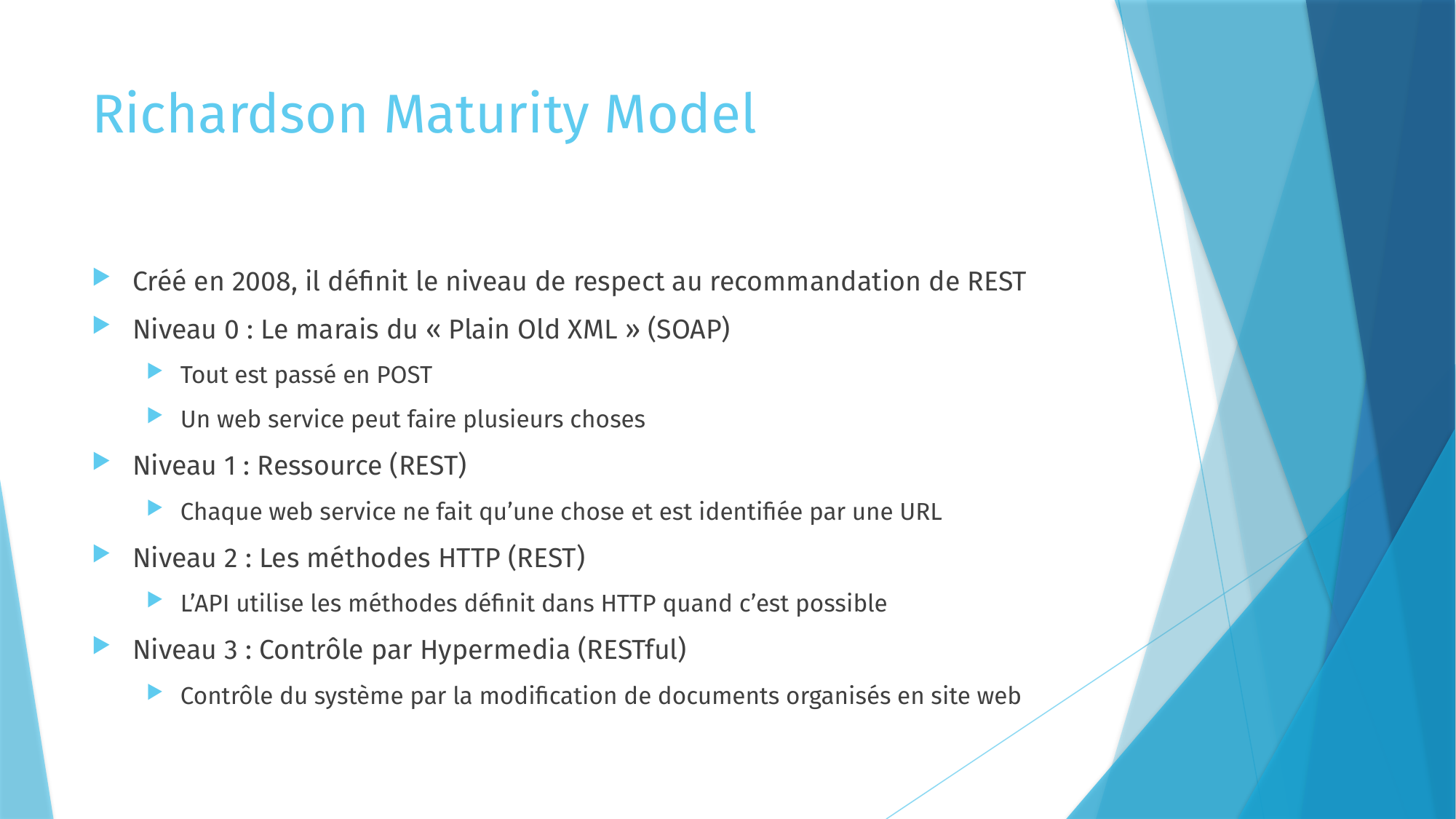

# Richardson Maturity Model
Créé en 2008, il définit le niveau de respect au recommandation de REST
Niveau 0 : Le marais du « Plain Old XML » (SOAP)
Tout est passé en POST
Un web service peut faire plusieurs choses
Niveau 1 : Ressource (REST)
Chaque web service ne fait qu’une chose et est identifiée par une URL
Niveau 2 : Les méthodes HTTP (REST)
L’API utilise les méthodes définit dans HTTP quand c’est possible
Niveau 3 : Contrôle par Hypermedia (RESTful)
Contrôle du système par la modification de documents organisés en site web